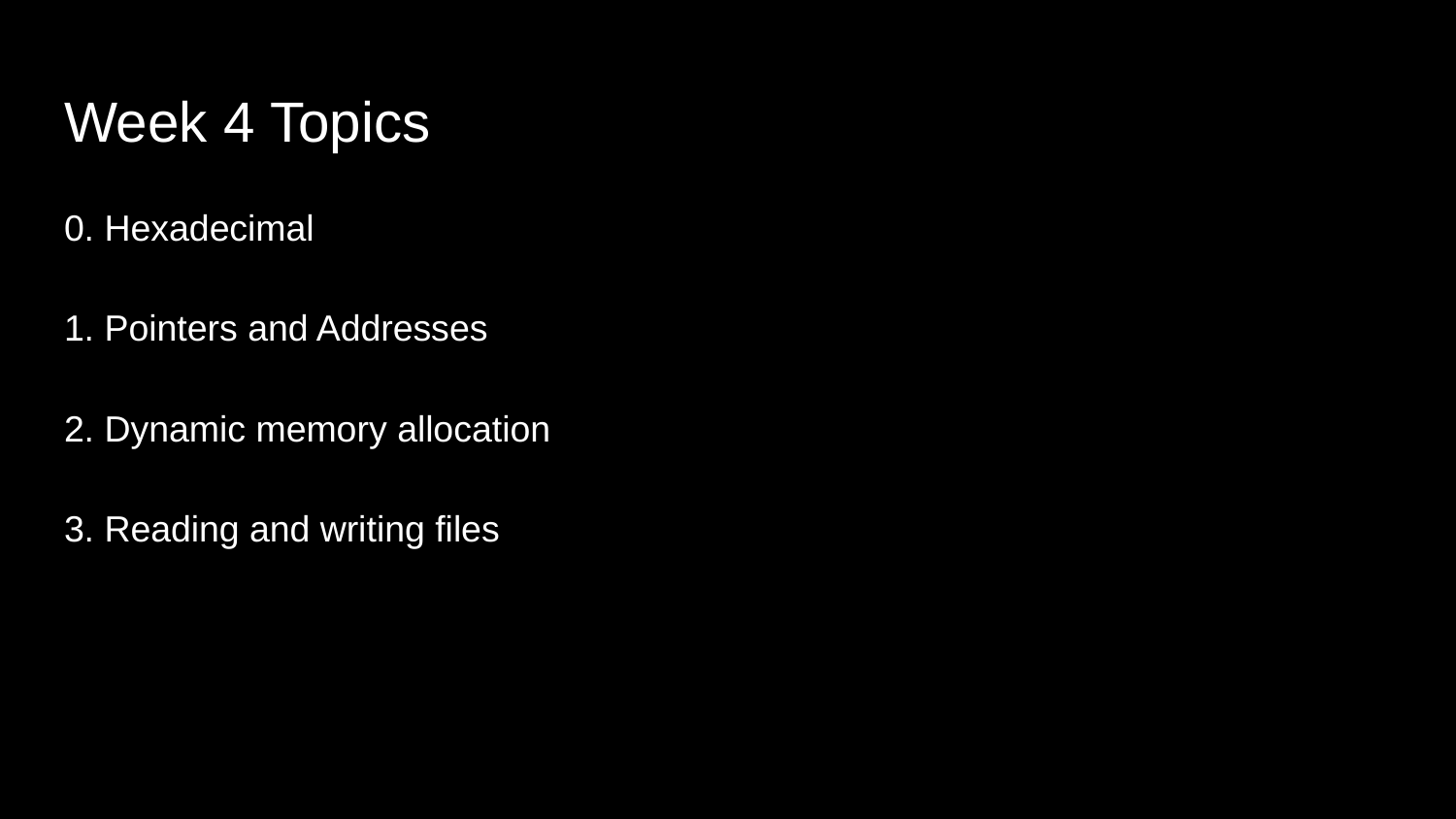

# Week 4 Topics
0. Hexadecimal

1. Pointers and Addresses

2. Dynamic memory allocation

3. Reading and writing files